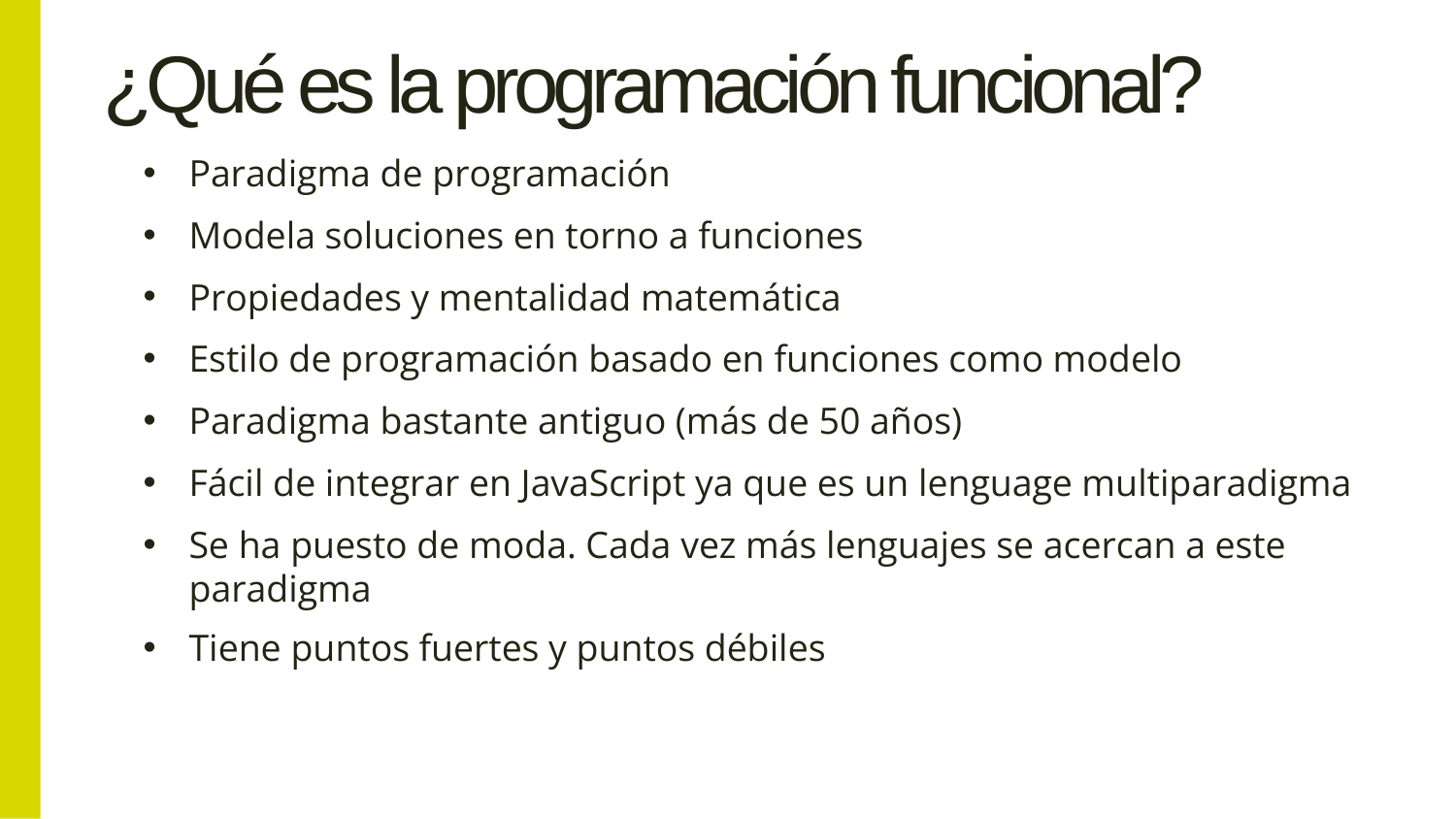

# ¿Qué es la programación funcional?
Paradigma de programación
Modela soluciones en torno a funciones
Propiedades y mentalidad matemática
Estilo de programación basado en funciones como modelo
Paradigma bastante antiguo (más de 50 años)
Fácil de integrar en JavaScript ya que es un lenguage multiparadigma
Se ha puesto de moda. Cada vez más lenguajes se acercan a este paradigma
Tiene puntos fuertes y puntos débiles